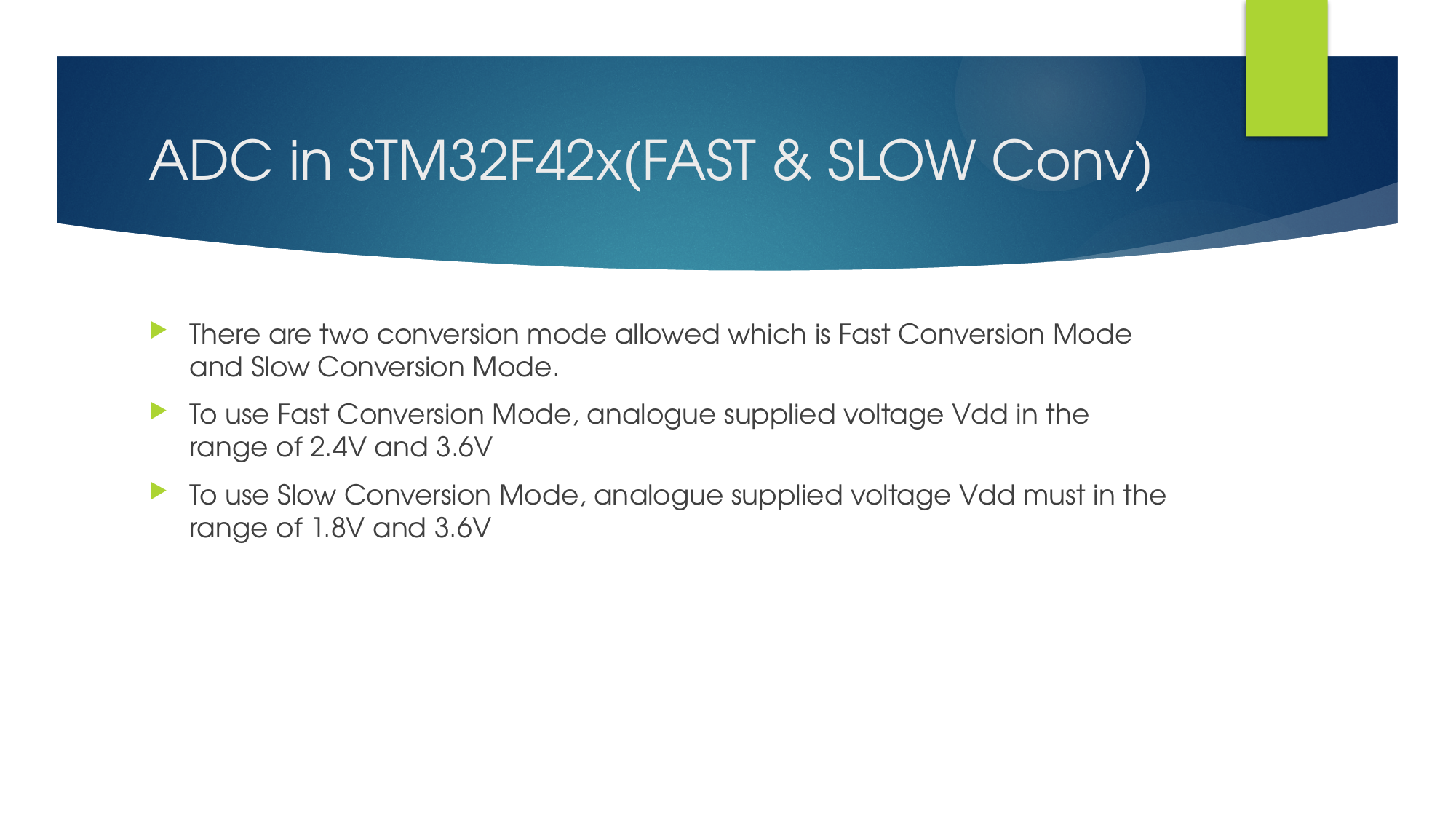

# ADC in STM32F42x(FAST & SLOW Conv)
There are two conversion mode allowed which is Fast Conversion Mode and Slow Conversion Mode.
To use Fast Conversion Mode, analogue supplied voltage Vdd in the range of 2.4V and 3.6V
To use Slow Conversion Mode, analogue supplied voltage Vdd must in the range of 1.8V and 3.6V